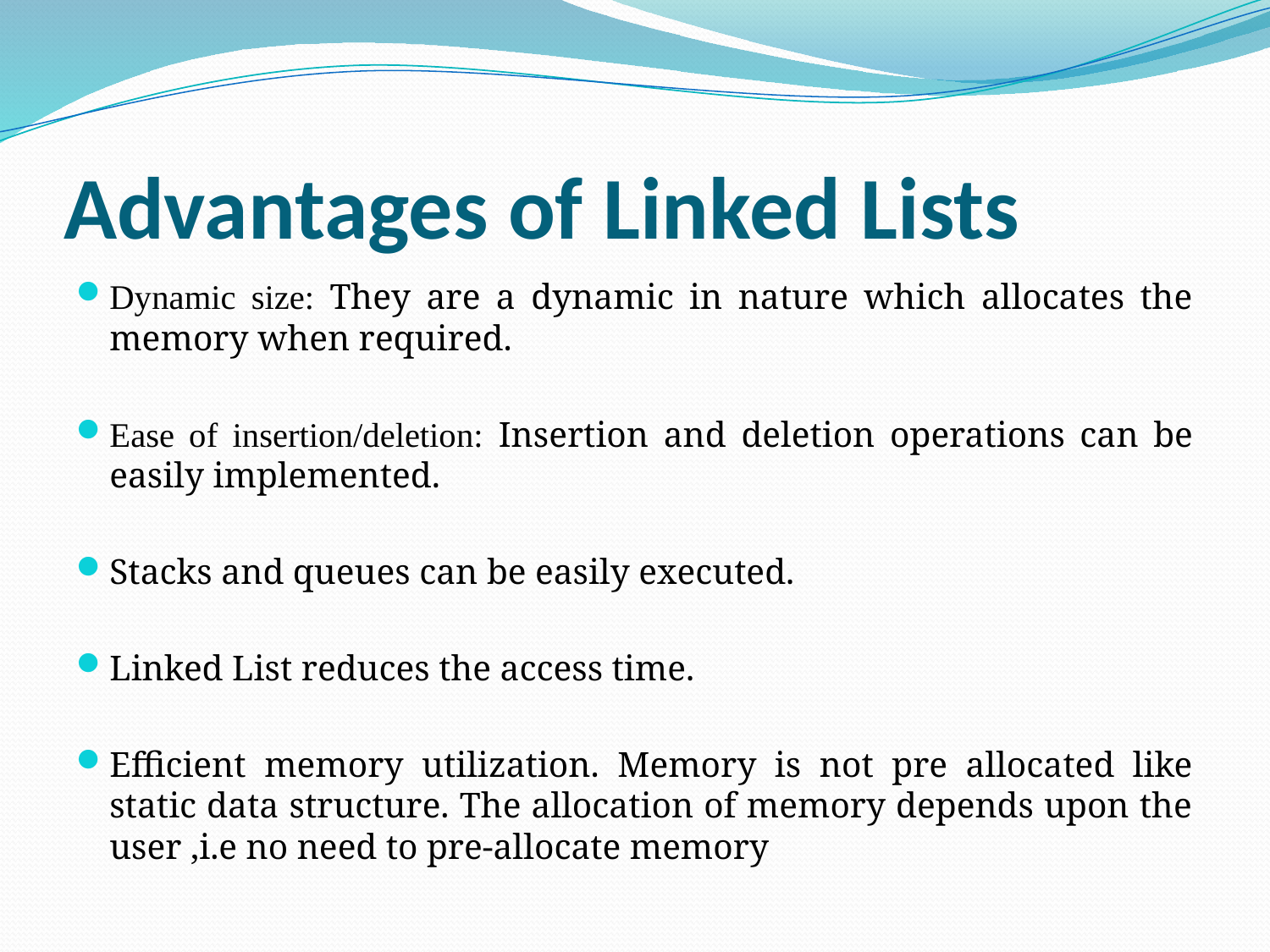

# Advantages of Linked Lists
Dynamic size: They are a dynamic in nature which allocates the memory when required.

Ease of insertion/deletion: Insertion and deletion operations can be easily implemented.

Stacks and queues can be easily executed.

Linked List reduces the access time.

Efficient memory utilization. Memory is not pre allocated like static data structure. The allocation of memory depends upon the user ,i.e no need to pre-allocate memory